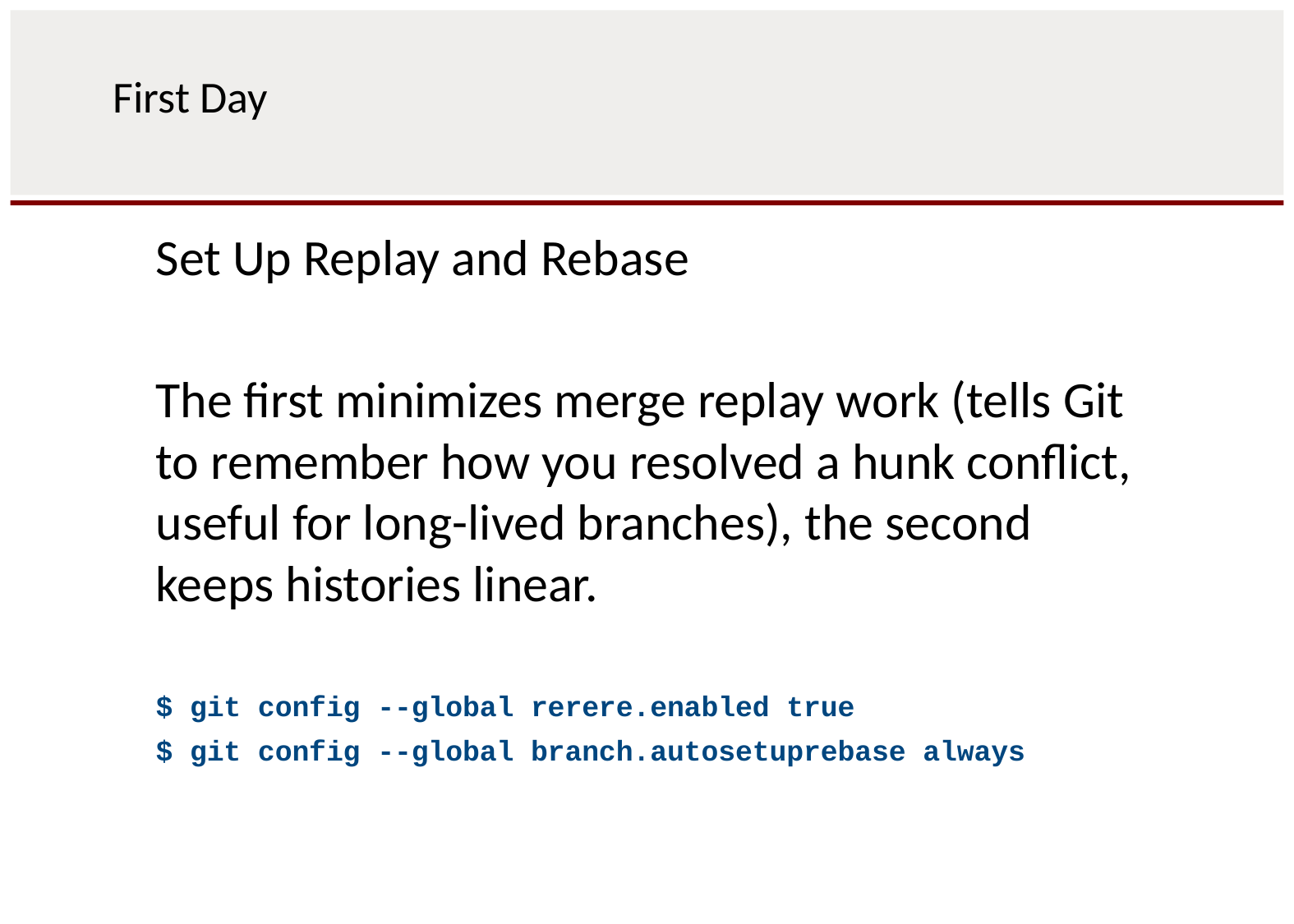

# First Day
Set Up Replay and Rebase

The first minimizes merge replay work (tells Git to remember how you resolved a hunk conflict, useful for long-lived branches), the second keeps histories linear.

$ git config --global rerere.enabled true
$ git config --global branch.autosetuprebase always